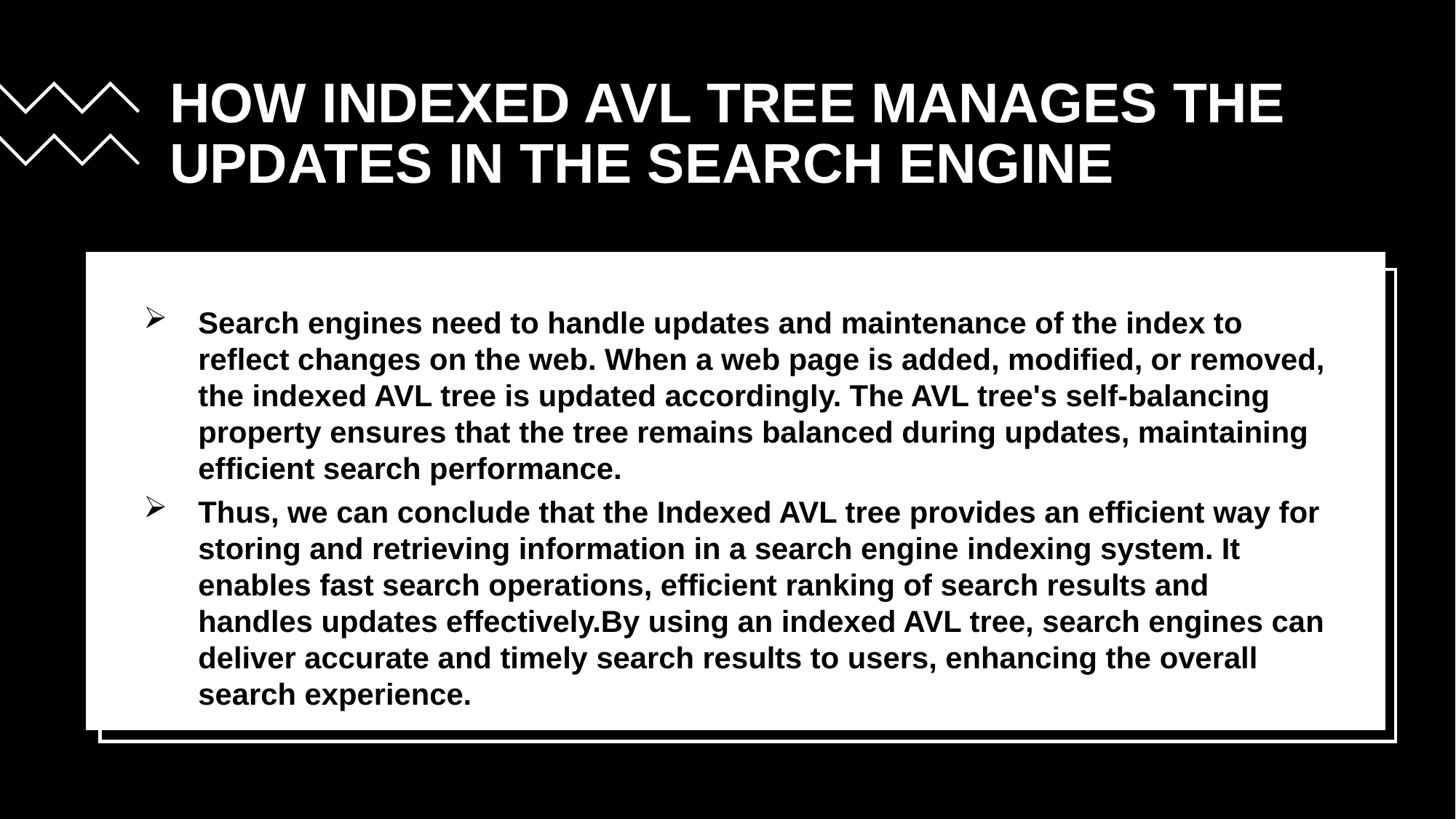

HOW INDEXED AVL TREE MANAGES THE UPDATES IN THE SEARCH ENGINE

Search engines need to handle updates and maintenance of the index to reflect changes on the web. When a web page is added, modified, or removed, the indexed AVL tree is updated accordingly. The AVL tree's self-balancing property ensures that the tree remains balanced during updates, maintaining efficient search performance.
Thus, we can conclude that the Indexed AVL tree provides an efficient way for storing and retrieving information in a search engine indexing system. It enables fast search operations, efficient ranking of search results and handles updates effectively.By using an indexed AVL tree, search engines can deliver accurate and timely search results to users, enhancing the overall search experience.